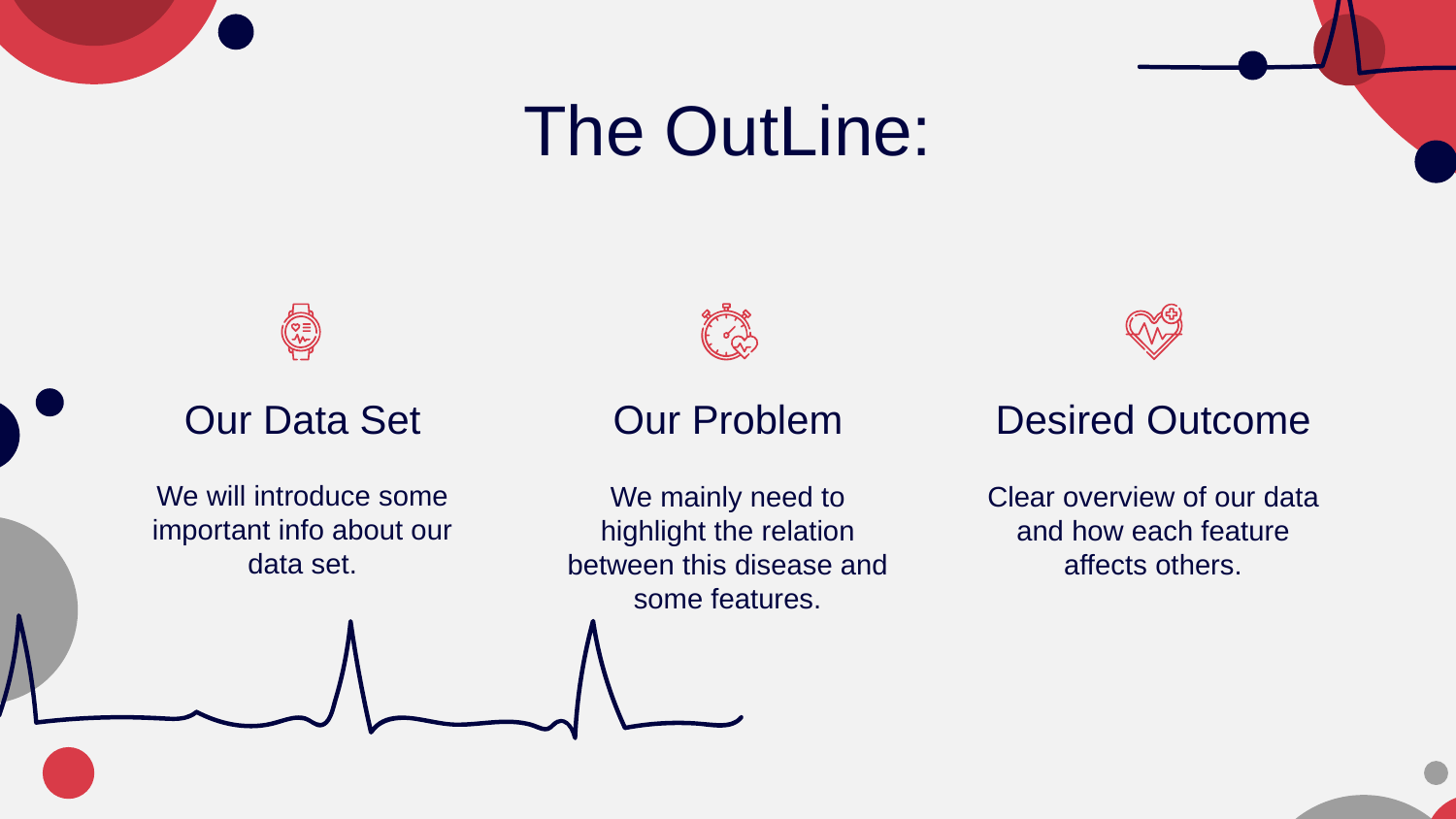

The OutLine:

Our Data Set
# Our Problem
Desired Outcome
We will introduce some important info about our data set.
We mainly need to highlight the relation between this disease and some features.
Clear overview of our data and how each feature affects others.